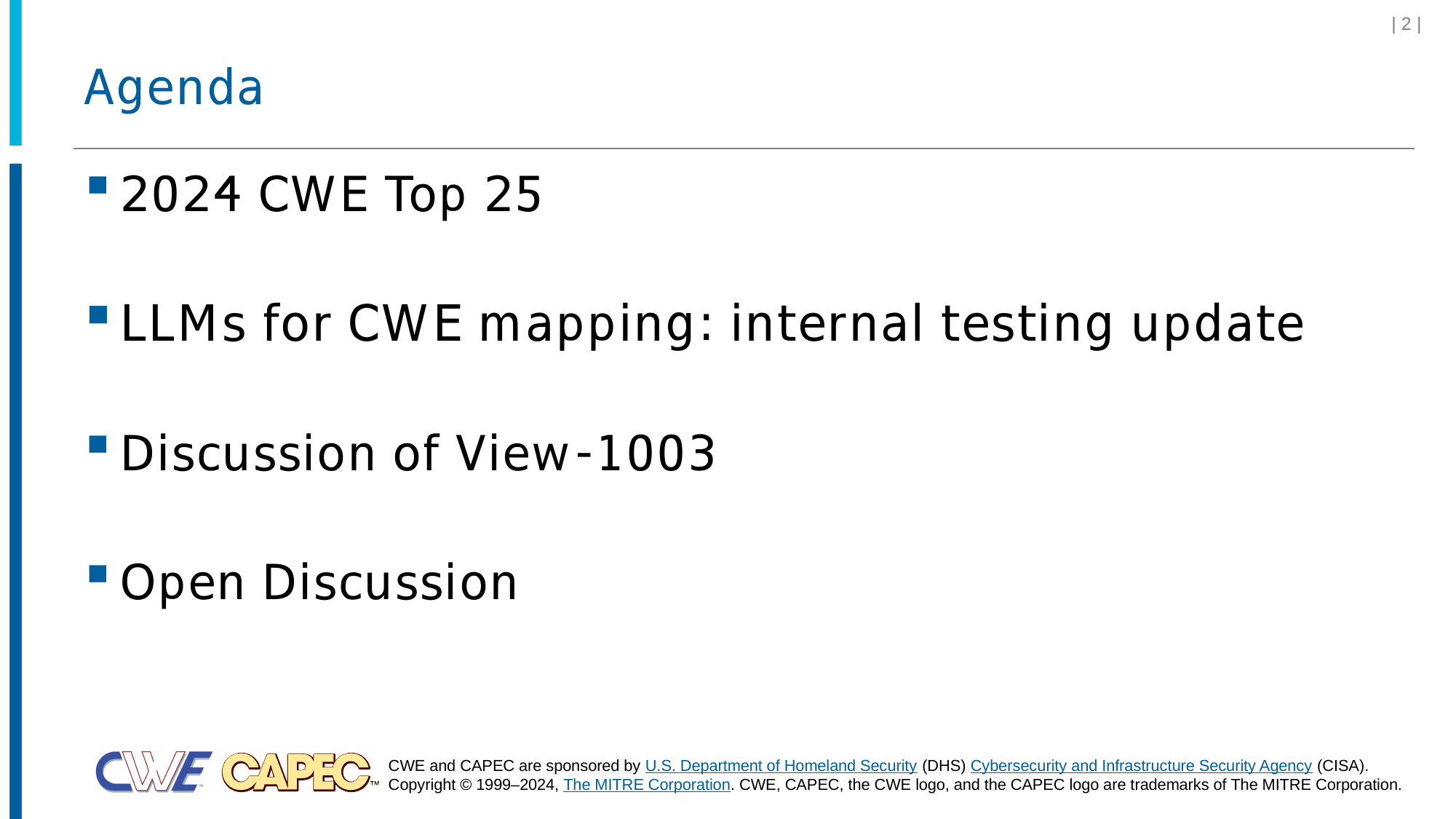

| 2 |
# Agenda
2024 CWE Top 25

LLMs for CWE mapping: internal testing update

Discussion of View-1003

Open Discussion